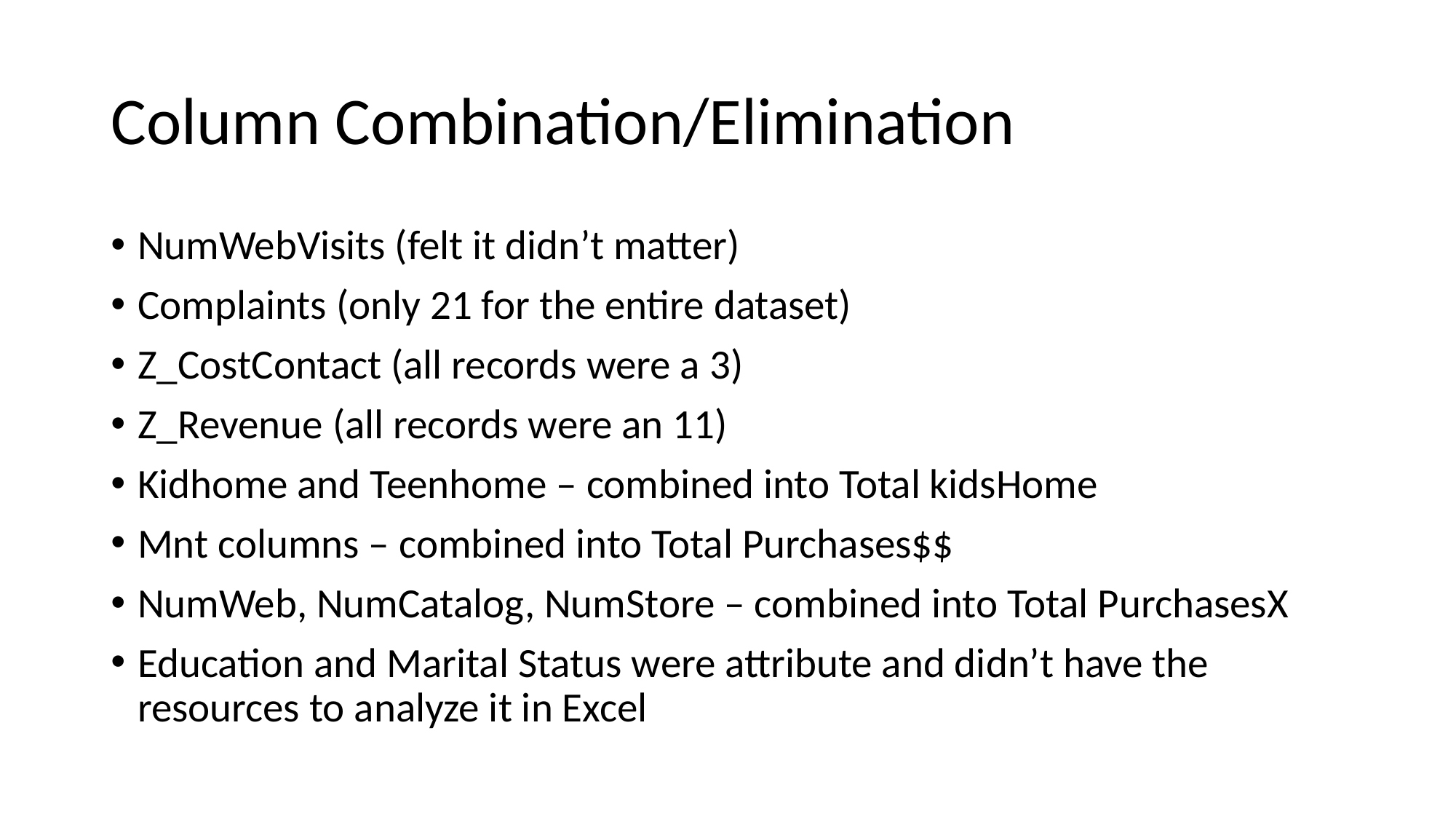

# Column Combination/Elimination
NumWebVisits (felt it didn’t matter)
Complaints (only 21 for the entire dataset)
Z_CostContact (all records were a 3)
Z_Revenue (all records were an 11)
Kidhome and Teenhome – combined into Total kidsHome
Mnt columns – combined into Total Purchases$$
NumWeb, NumCatalog, NumStore – combined into Total PurchasesX
Education and Marital Status were attribute and didn’t have the resources to analyze it in Excel